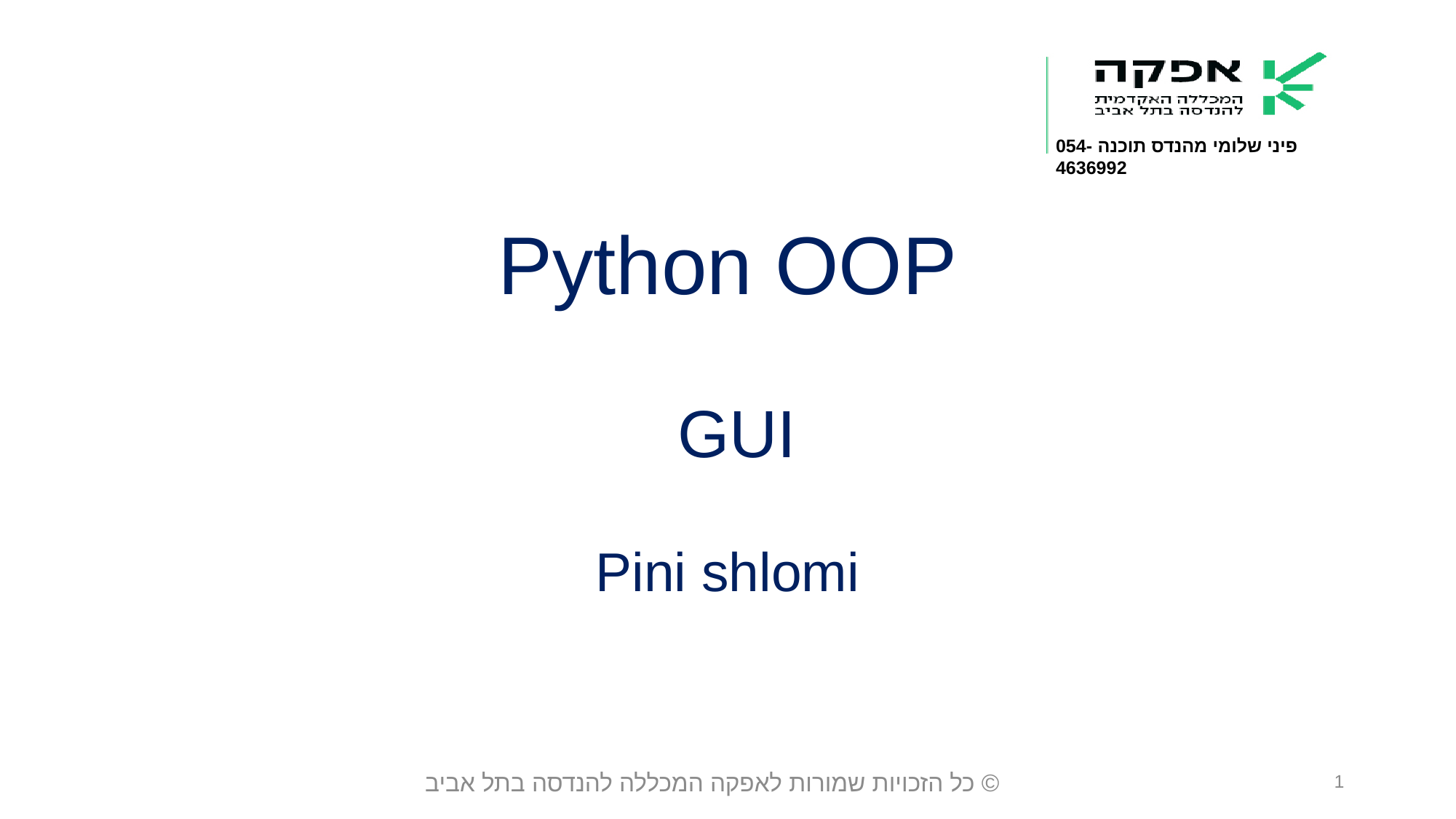

Python OOP
 GUI

Pini shlomi
© כל הזכויות שמורות לאפקה המכללה להנדסה בתל אביב
1